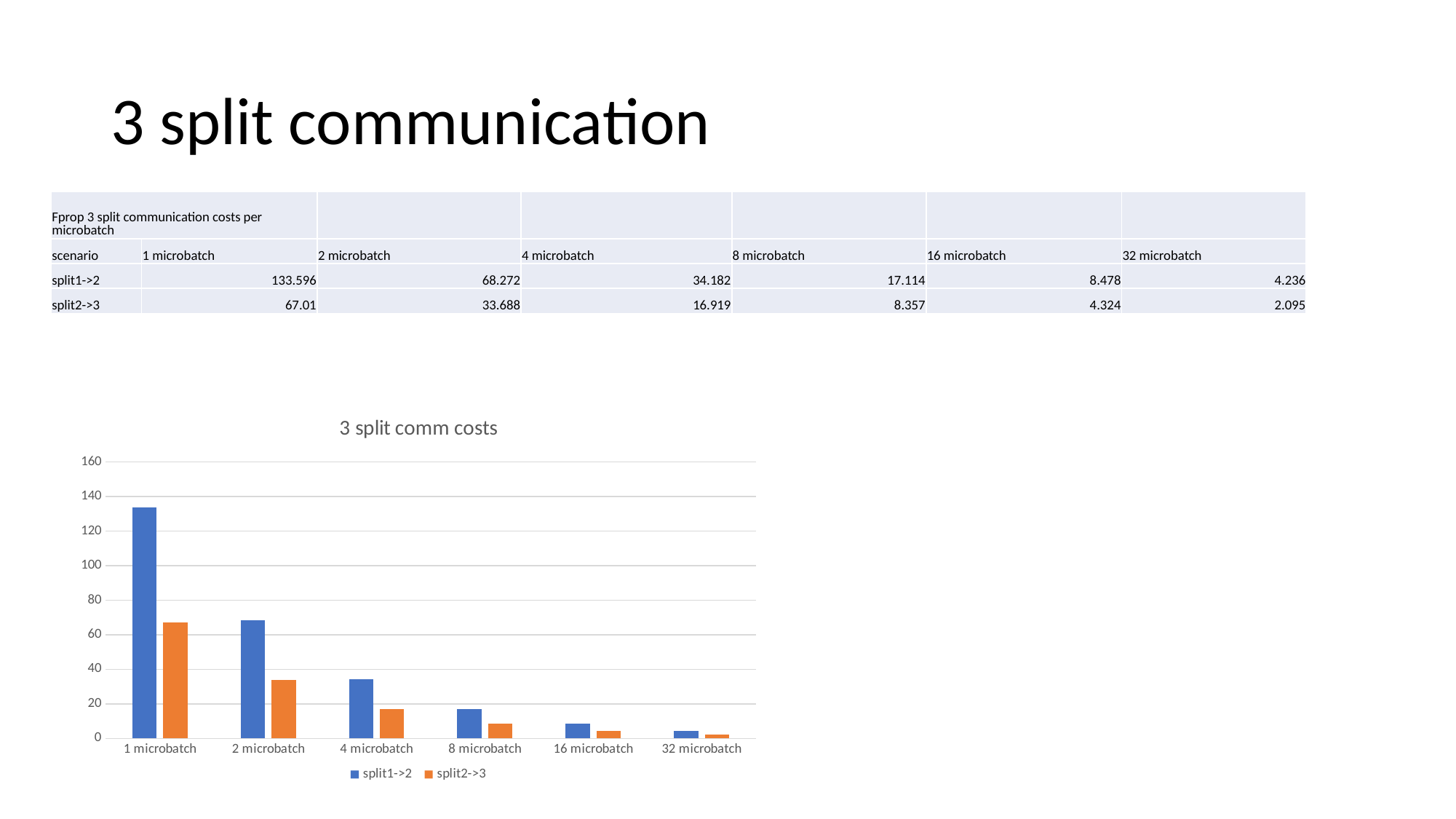

# 3 split communication
| Fprop 3 split communication costs per microbatch |  |  |  |  |  |  |
| --- | --- | --- | --- | --- | --- | --- |
| scenario | 1 microbatch | 2 microbatch | 4 microbatch | 8 microbatch | 16 microbatch | 32 microbatch |
| split1->2 | 133.596 | 68.272 | 34.182 | 17.114 | 8.478 | 4.236 |
| split2->3 | 67.01 | 33.688 | 16.919 | 8.357 | 4.324 | 2.095 |

### Chart: 3 split comm costs

| Category | split1->2 | split2->3 |
|---|---|---|
| 1 microbatch | 133.596 | 67.01 |
| 2 microbatch | 68.272 | 33.688 |
| 4 microbatch | 34.182 | 16.919 |
| 8 microbatch | 17.114 | 8.357 |
| 16 microbatch | 8.478 | 4.324 |
| 32 microbatch | 4.236 | 2.095 |